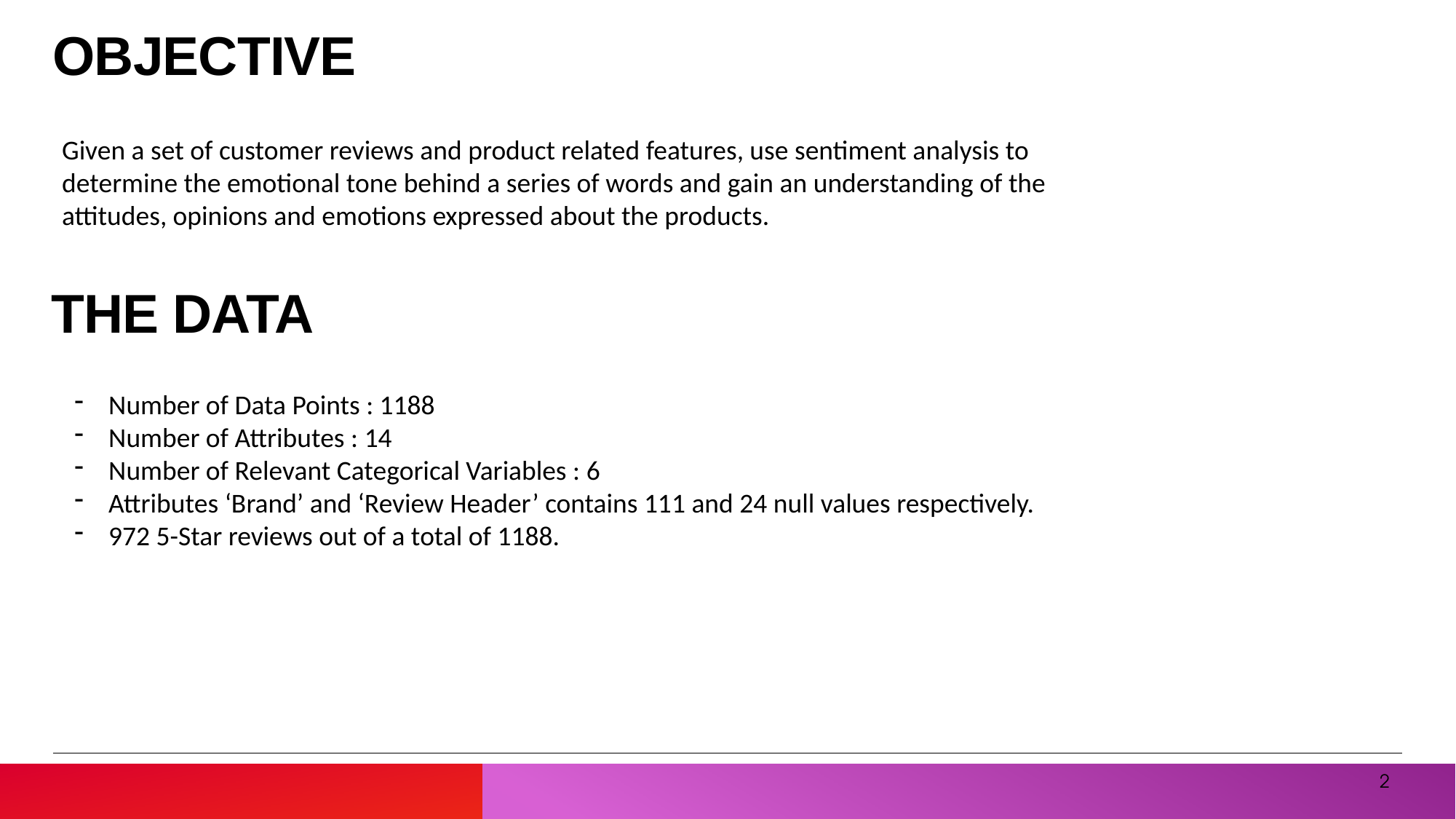

# OBJECTIVE
Given a set of customer reviews and product related features, use sentiment analysis to determine the emotional tone behind a series of words and gain an understanding of the attitudes, opinions and emotions expressed about the products.
THE DATA
Number of Data Points : 1188
Number of Attributes : 14
Number of Relevant Categorical Variables : 6
Attributes ‘Brand’ and ‘Review Header’ contains 111 and 24 null values respectively.
972 5-Star reviews out of a total of 1188.

2